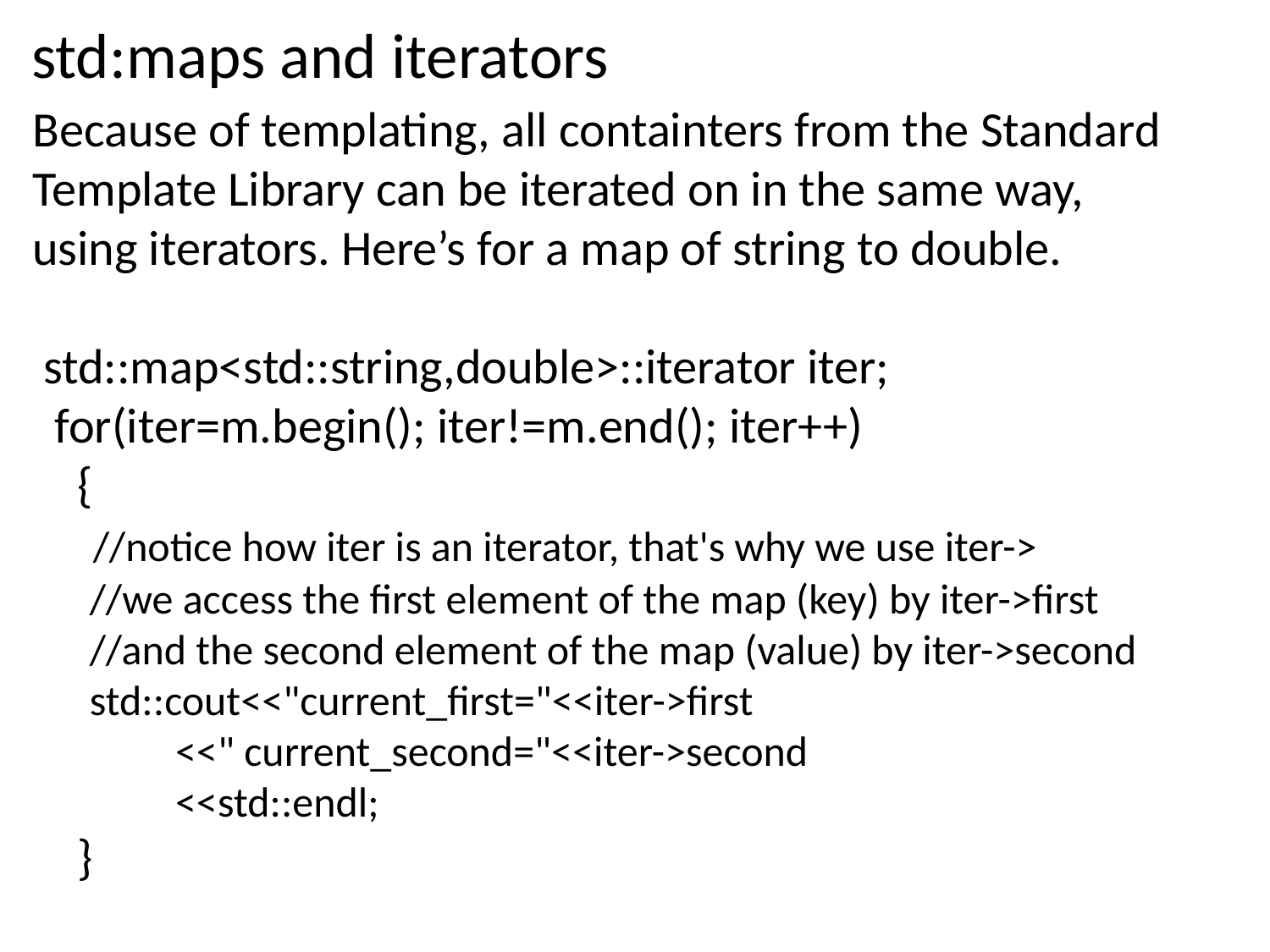

# std:maps and iterators
Because of templating, all containters from the Standard Template Library can be iterated on in the same way, using iterators. Here’s for a map of string to double.

 std::map<std::string,double>::iterator iter;
  for(iter=m.begin(); iter!=m.end(); iter++)
    {
      //notice how iter is an iterator, that's why we use iter->
      //we access the first element of the map (key) by iter->first
      //and the second element of the map (value) by iter->second
      std::cout<<"current_first="<<iter->first
               <<" current_second="<<iter->second
               <<std::endl;
    }